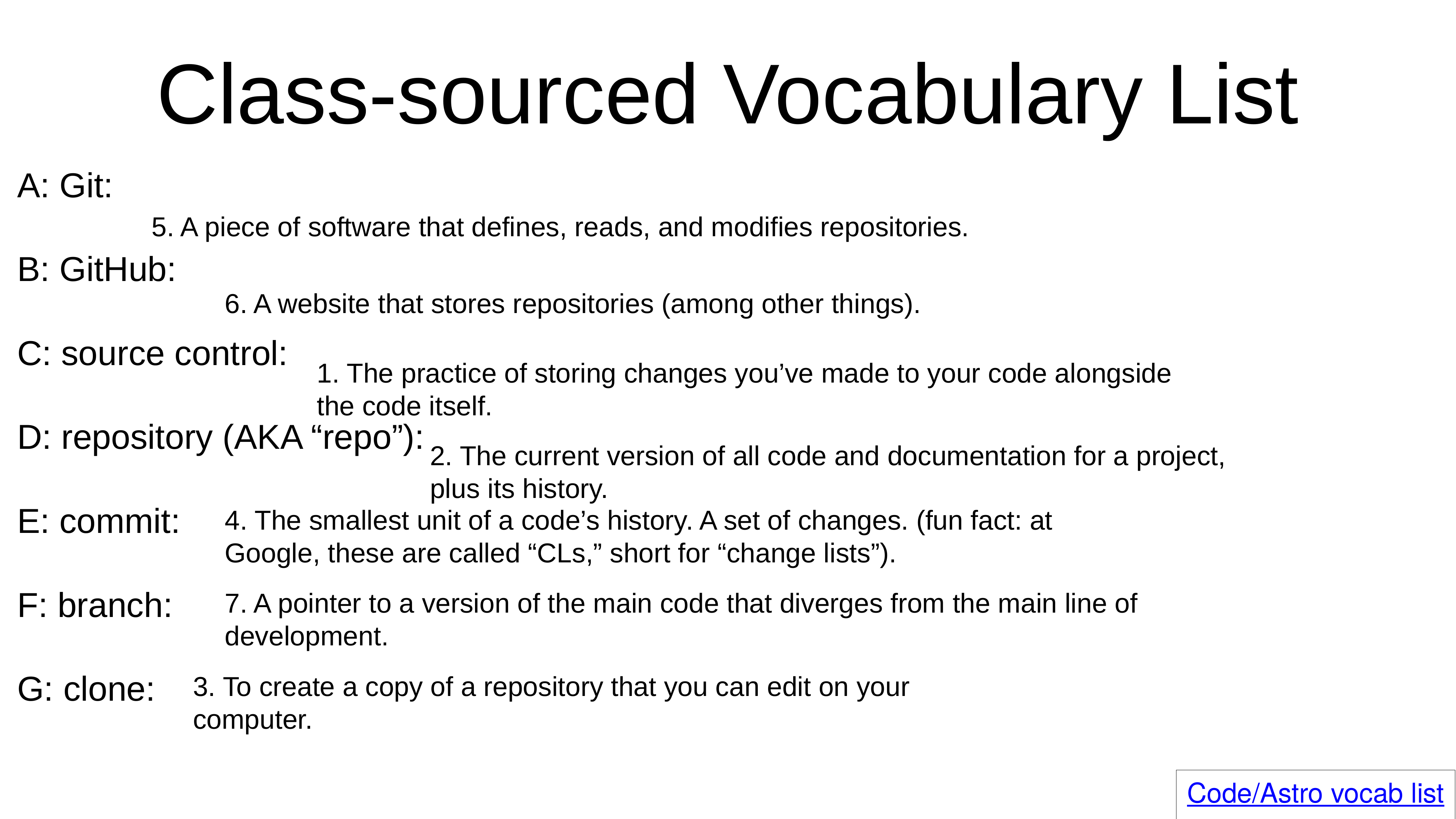

# Class-sourced Vocabulary List
A: Git:
B: GitHub:
C: source control:
D: repository (AKA “repo”):
E: commit:
F: branch:
G: clone:
5. A piece of software that defines, reads, and modifies repositories.
6. A website that stores repositories (among other things).
1. The practice of storing changes you’ve made to your code alongside the code itself.
2. The current version of all code and documentation for a project, plus its history.
4. The smallest unit of a code’s history. A set of changes. (fun fact: at Google, these are called “CLs,” short for “change lists”).
7. A pointer to a version of the main code that diverges from the main line of development.
3. To create a copy of a repository that you can edit on your computer.
Code/Astro vocab list